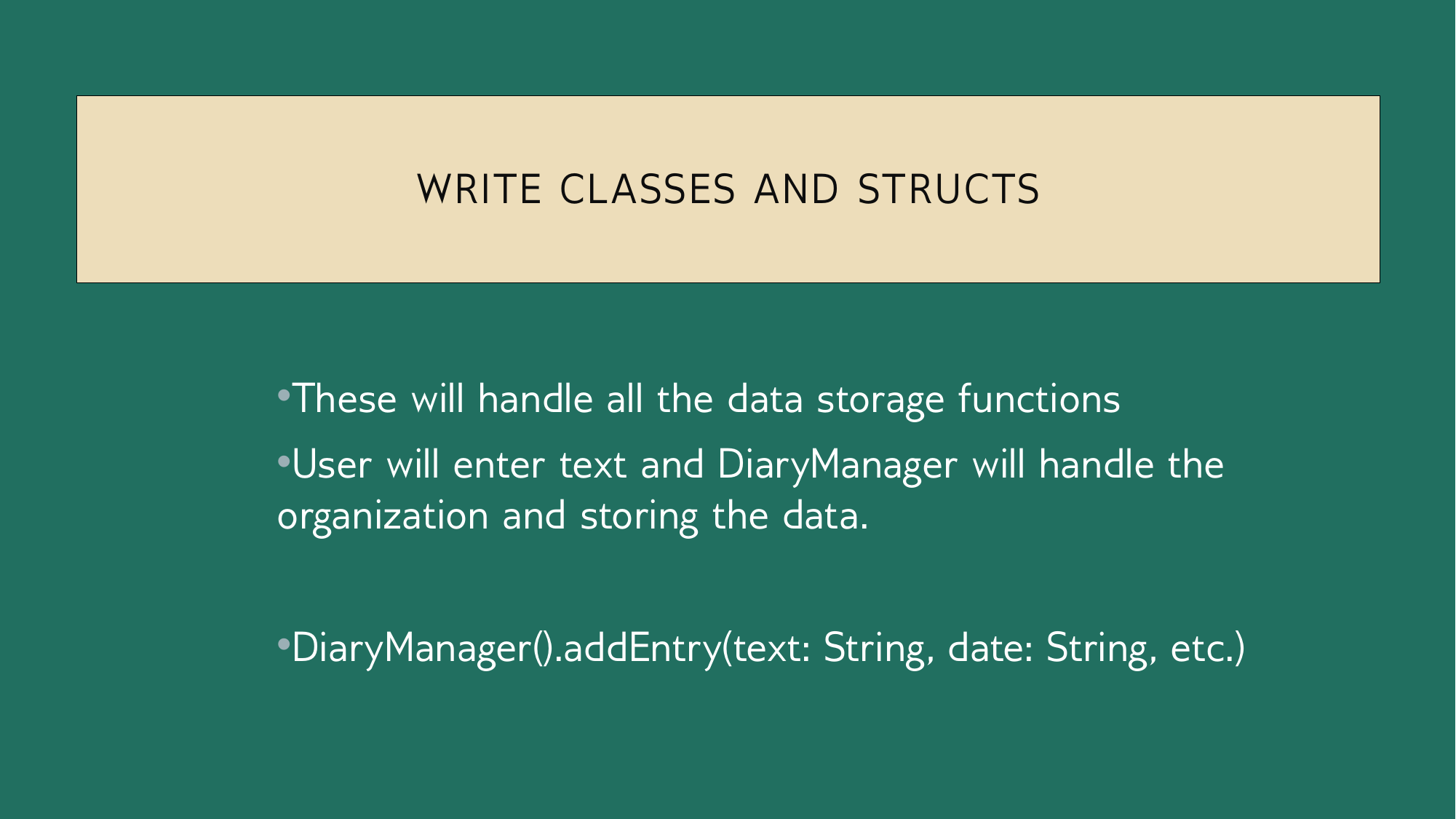

Write classes and structs

These will handle all the data storage functions
User will enter text and DiaryManager will handle the organization and storing the data.

DiaryManager().addEntry(text: String, date: String, etc.)